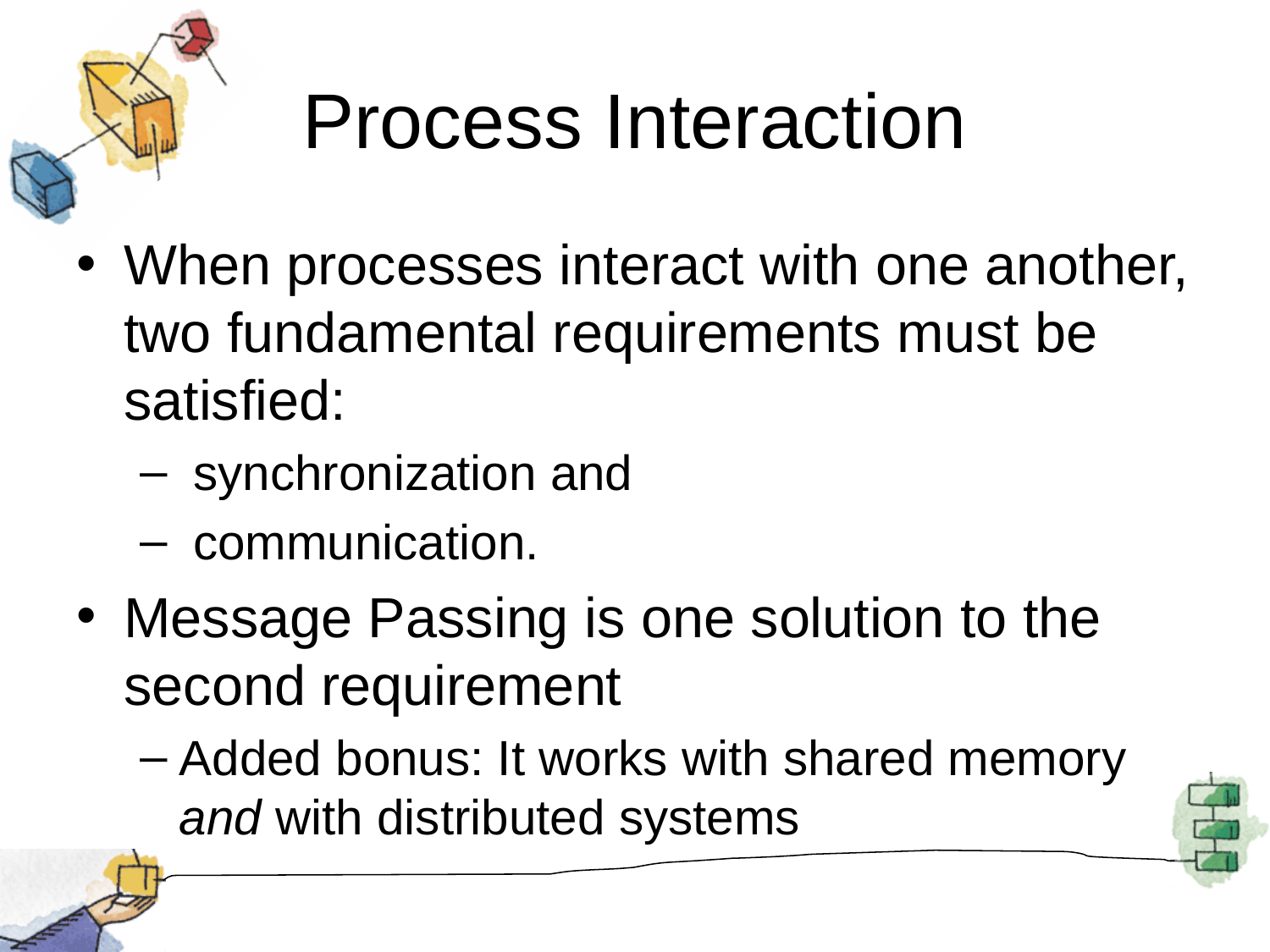

# Process Interaction
When processes interact with one another, two fundamental requirements must be satisfied:
 synchronization and
 communication.
Message Passing is one solution to the second requirement
Added bonus: It works with shared memory and with distributed systems